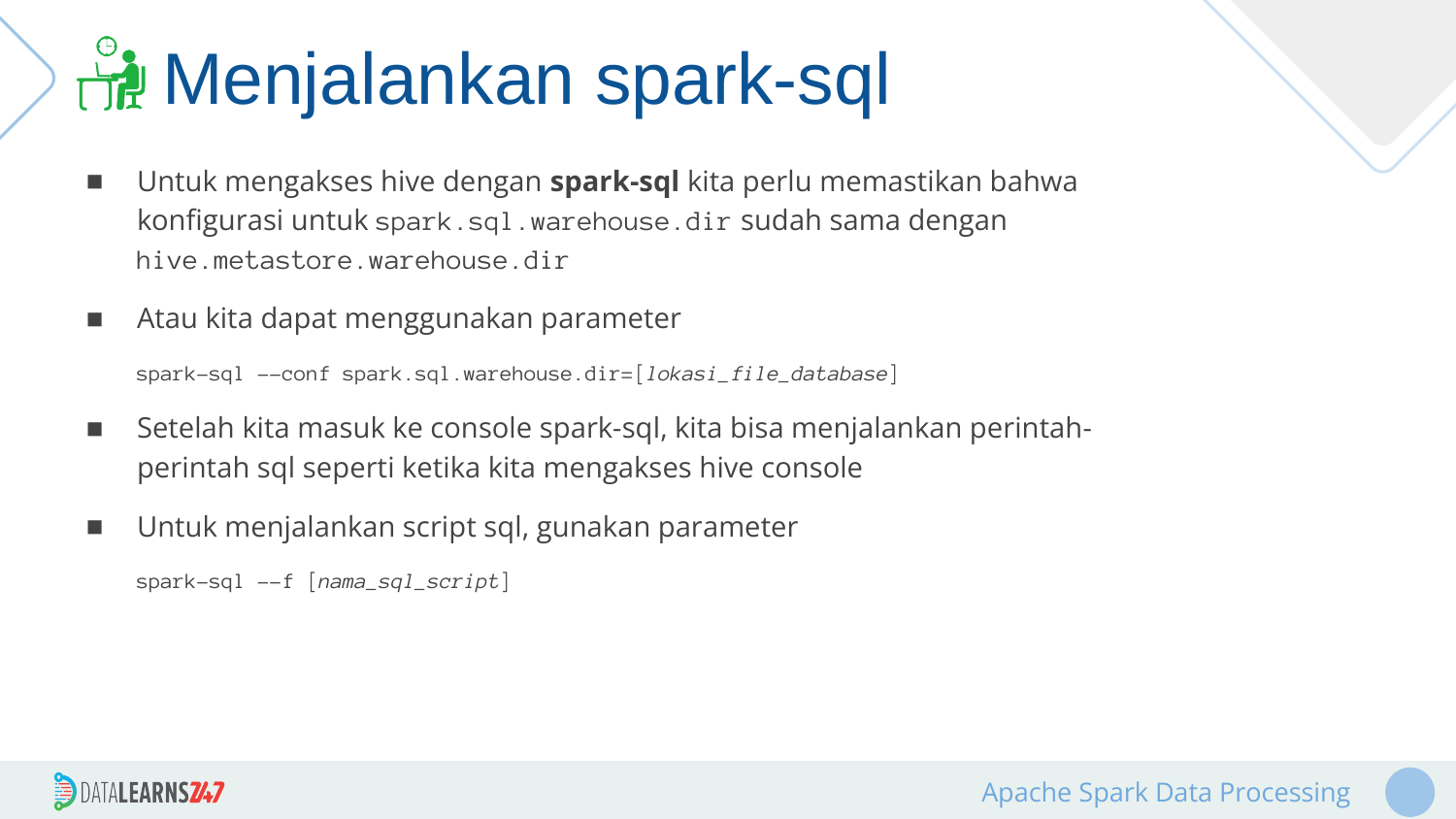

# Menjalankan spark-sql
Untuk mengakses hive dengan spark-sql kita perlu memastikan bahwa konfigurasi untuk spark.sql.warehouse.dir sudah sama dengan hive.metastore.warehouse.dir
Atau kita dapat menggunakan parameter
spark-sql --conf spark.sql.warehouse.dir=[lokasi_file_database]
Setelah kita masuk ke console spark-sql, kita bisa menjalankan perintah-perintah sql seperti ketika kita mengakses hive console
Untuk menjalankan script sql, gunakan parameter
spark-sql --f [nama_sql_script]